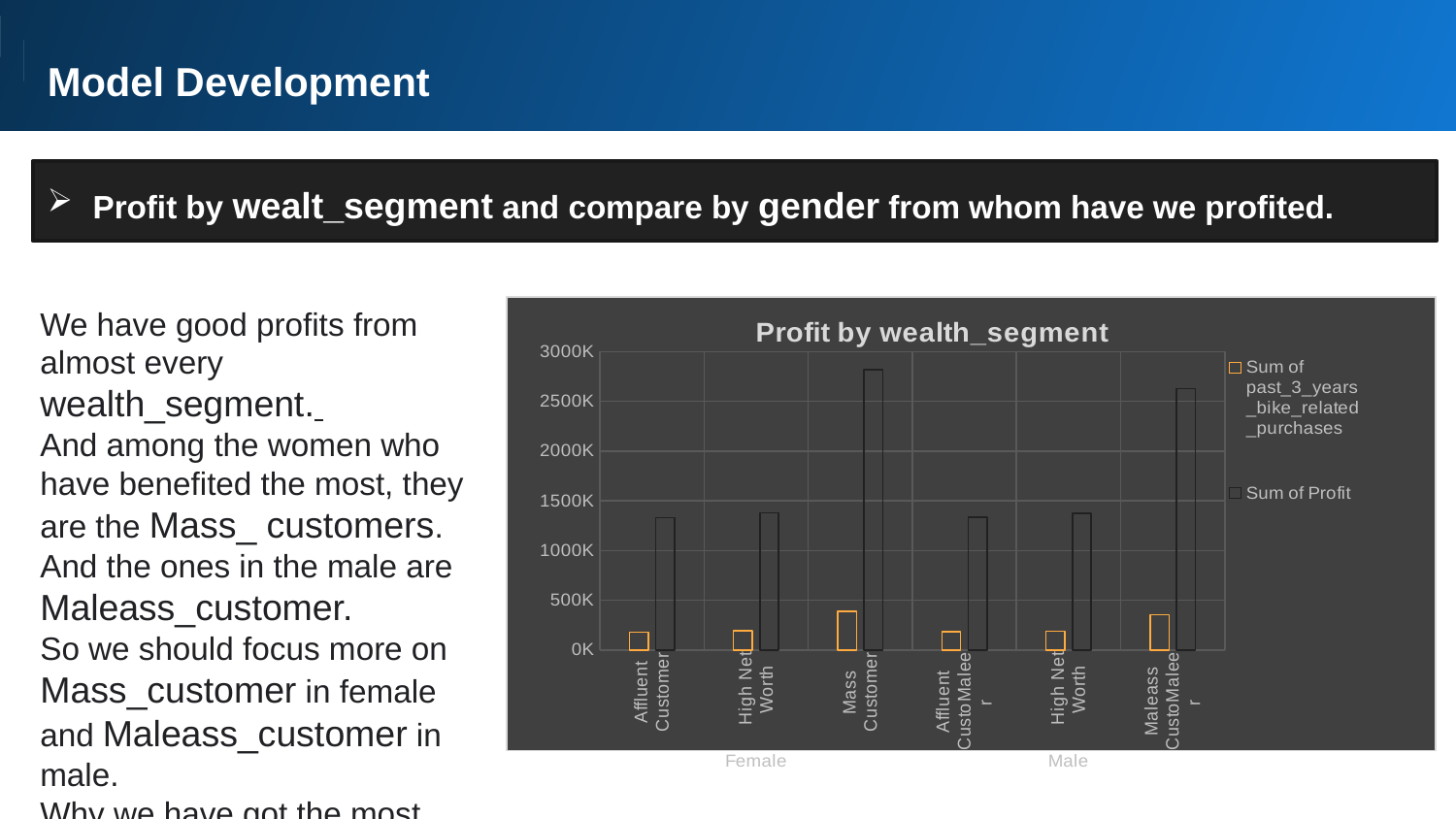

Model Development
Profit by wealt_segment and compare by gender from whom have we profited..
We have good profits from almost every wealth_segment.
And among the women who have benefited the most, they are the Mass_ customers. And the ones in the male are Maleass_customer.
So we should focus more on Mass_customer in female and Maleass_customer in male.
Why we have got the most profit from them in the last 3 years.

### Chart: Profit by wealth_segment

| Category | Sum of past_3_years_bike_related_purchases | Sum of Profit |
|---|---|---|
| Affluent Customer | 179512.0 | 1330620.6400000022 |
| High Net Worth | 190608.0 | 1376971.9800000046 |
| Mass Customer | 390716.0 | 2820888.0999999815 |
| Affluent CustoMaleer | 182856.0 | 1337907.9149719032 |
| High Net Worth | 187264.0 | 1373406.8000000028 |
| Maleass CustoMaleer | 354464.0 | 2626639.439999988 |